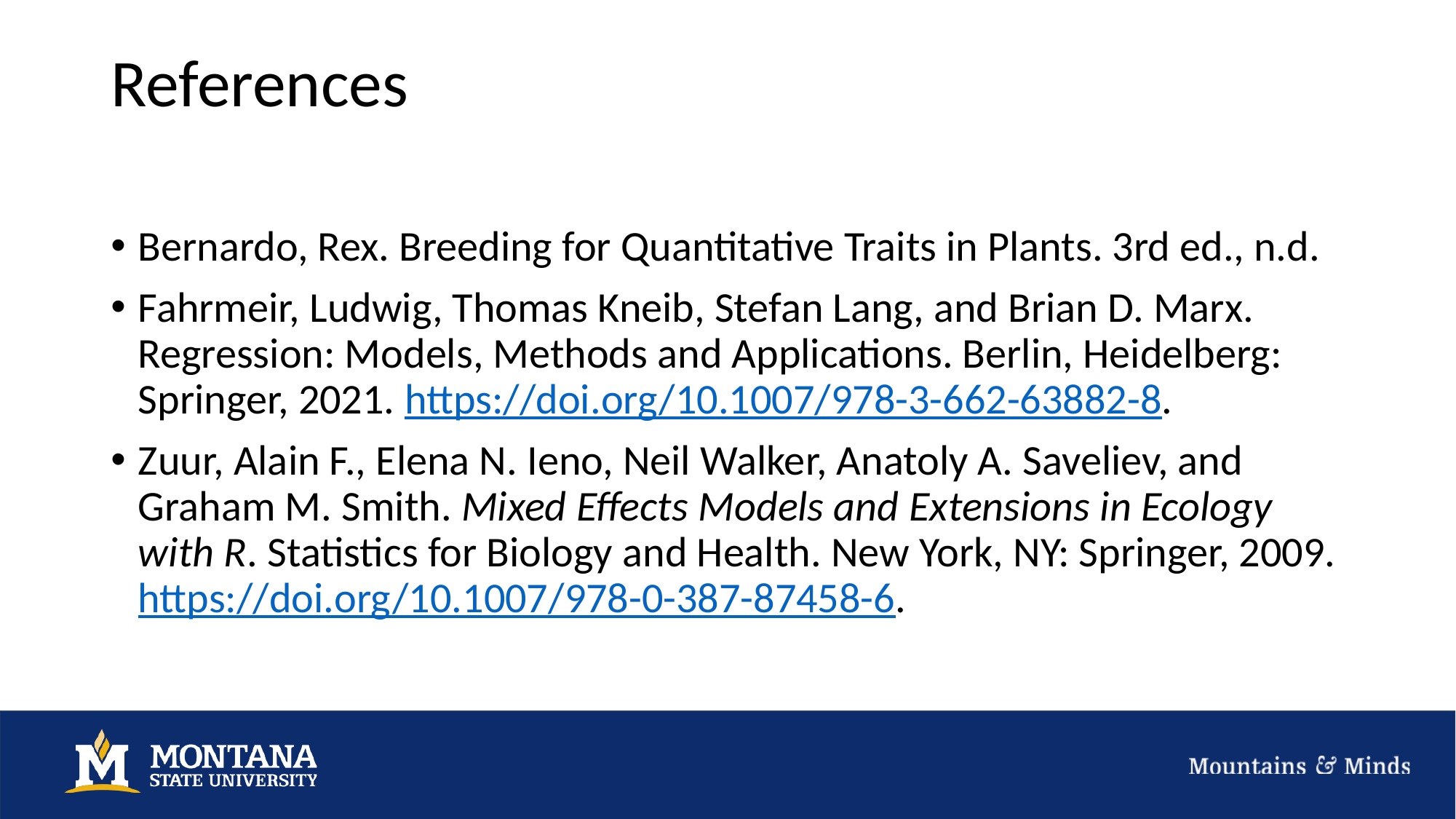

# References
Bernardo, Rex. Breeding for Quantitative Traits in Plants. 3rd ed., n.d.
Fahrmeir, Ludwig, Thomas Kneib, Stefan Lang, and Brian D. Marx. Regression: Models, Methods and Applications. Berlin, Heidelberg: Springer, 2021. https://doi.org/10.1007/978-3-662-63882-8.
Zuur, Alain F., Elena N. Ieno, Neil Walker, Anatoly A. Saveliev, and Graham M. Smith. Mixed Effects Models and Extensions in Ecology with R. Statistics for Biology and Health. New York, NY: Springer, 2009. https://doi.org/10.1007/978-0-387-87458-6.